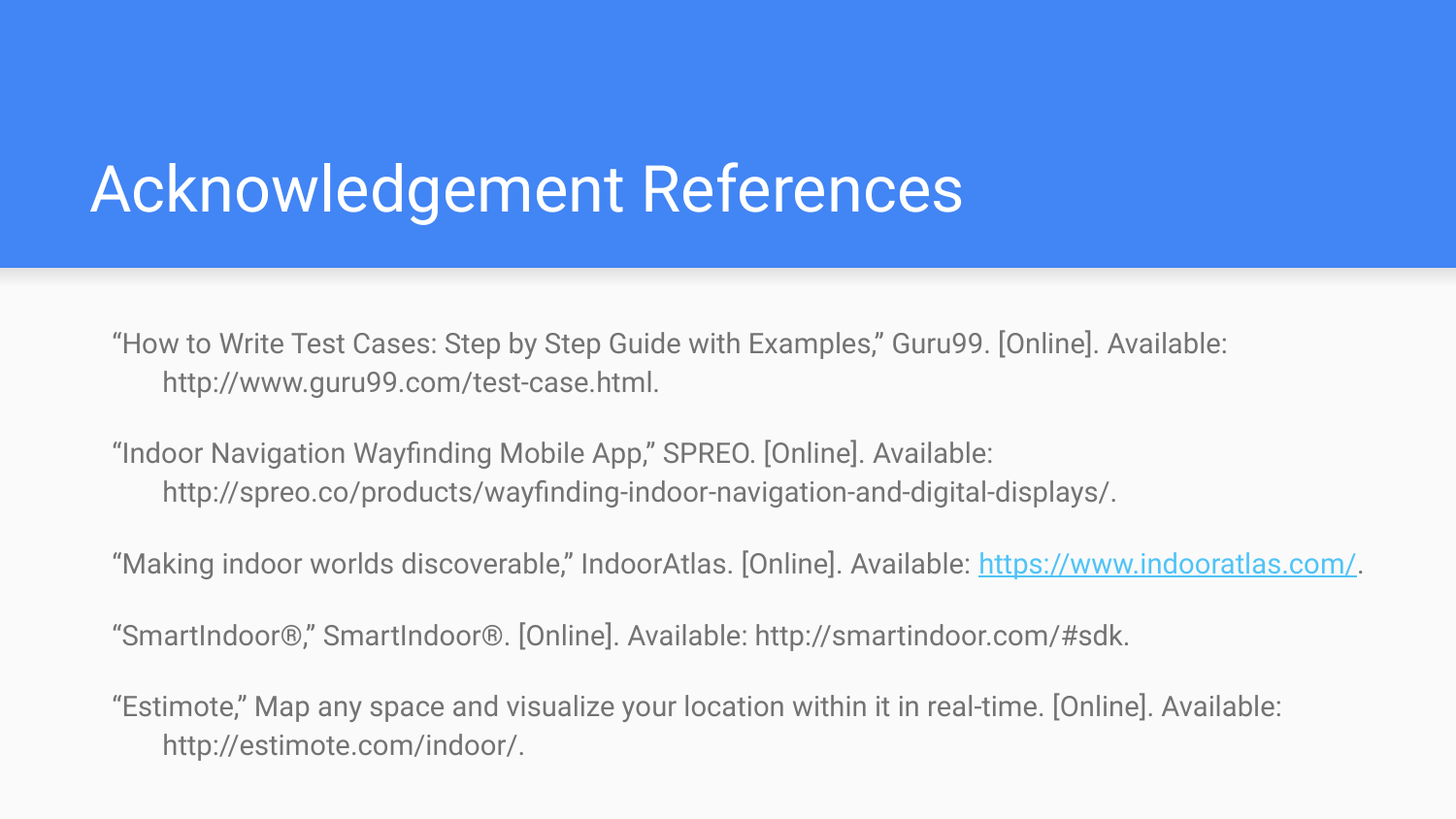

# Acknowledgement References
“How to Write Test Cases: Step by Step Guide with Examples,” Guru99. [Online]. Available: http://www.guru99.com/test-case.html.
“Indoor Navigation Wayfinding Mobile App,” SPREO. [Online]. Available: http://spreo.co/products/wayfinding-indoor-navigation-and-digital-displays/.
“Making indoor worlds discoverable,” IndoorAtlas. [Online]. Available: https://www.indooratlas.com/.
“SmartIndoor®,” SmartIndoor®. [Online]. Available: http://smartindoor.com/#sdk.
“Estimote,” Map any space and visualize your location within it in real-time. [Online]. Available: http://estimote.com/indoor/.